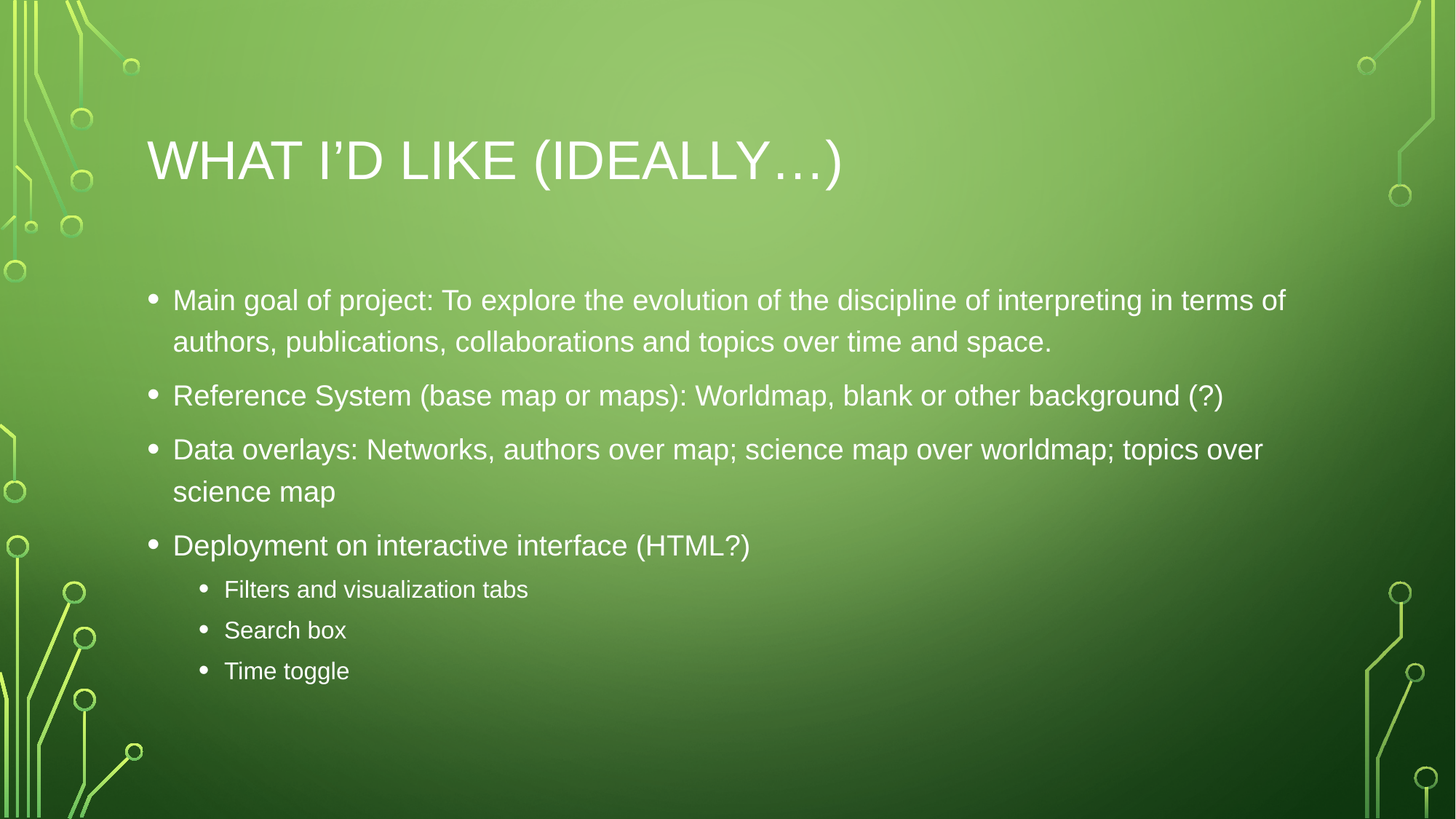

# What I’d LIKE (ideally…)
Main goal of project: To explore the evolution of the discipline of interpreting in terms of authors, publications, collaborations and topics over time and space.
Reference System (base map or maps): Worldmap, blank or other background (?)
Data overlays: Networks, authors over map; science map over worldmap; topics over science map
Deployment on interactive interface (HTML?)
Filters and visualization tabs
Search box
Time toggle